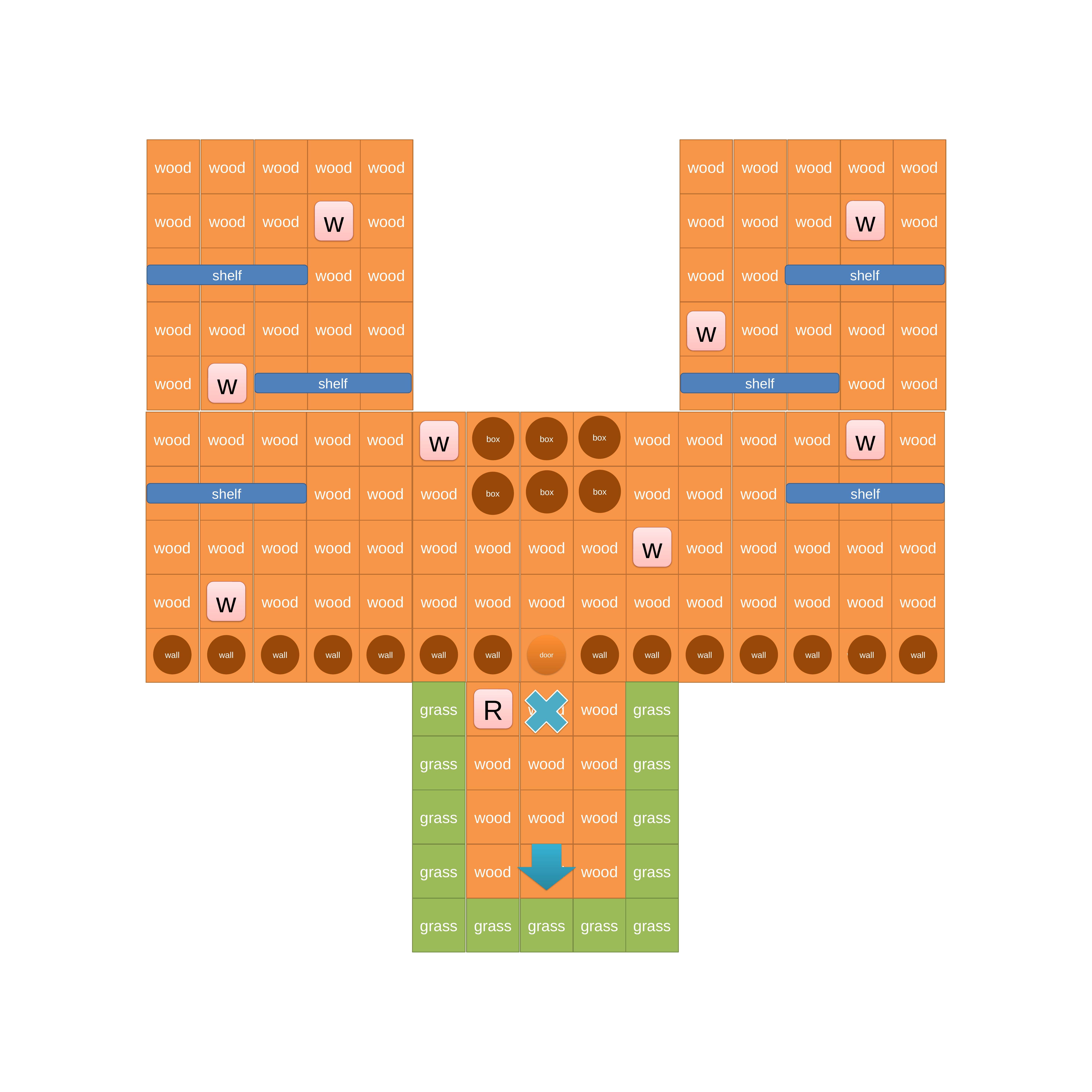

wood
wood
wood
wood
wood
wood
wood
wood
wood
wood
wood
wood
wood
wood
wood
wood
wood
wood
wood
wood
w
w
wood
wood
wood
wood
wood
wood
wood
wood
wood
wood
shelf
shelf
wood
wood
wood
wood
wood
wood
wood
wood
wood
wood
w
wood
wood
wood
wood
wood
wood
wood
wood
wood
wood
w
shelf
shelf
wood
wood
wood
wood
wood
wood
wood
wood
wood
wood
wood
wood
wood
wood
wood
box
box
box
w
w
wood
wood
wood
wood
wood
wood
wood
wood
wood
wood
wood
wood
wood
wood
wood
box
box
box
shelf
shelf
wood
wood
wood
wood
wood
wood
wood
wood
wood
wood
wood
wood
wood
wood
wood
w
wood
wood
wood
wood
wood
wood
wood
wood
wood
wood
wood
wood
wood
wood
wood
w
wood
wood
wood
wood
wood
wood
wood
wood
wood
wood
wood
wood
wood
wood
wood
wall
wall
wall
wall
wall
wall
wall
door
wall
wall
wall
wall
wall
wall
wall
grass
wood
wood
wood
grass
R
grass
wood
wood
wood
grass
grass
wood
wood
wood
grass

grass
wood
wood
wood
grass
grass
grass
grass
grass
grass